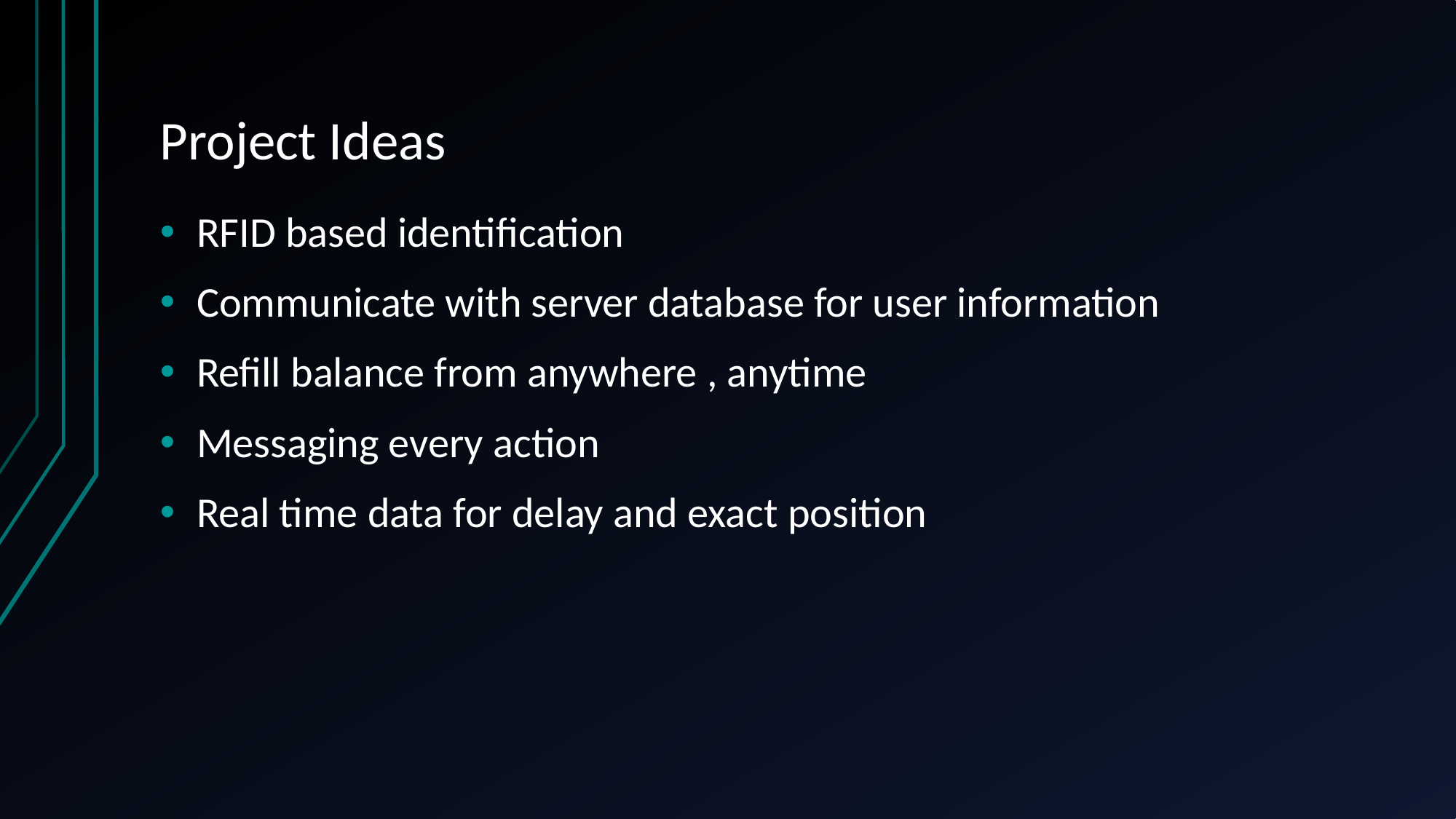

# Project Ideas
RFID based identification
Communicate with server database for user information
Refill balance from anywhere , anytime
Messaging every action
Real time data for delay and exact position